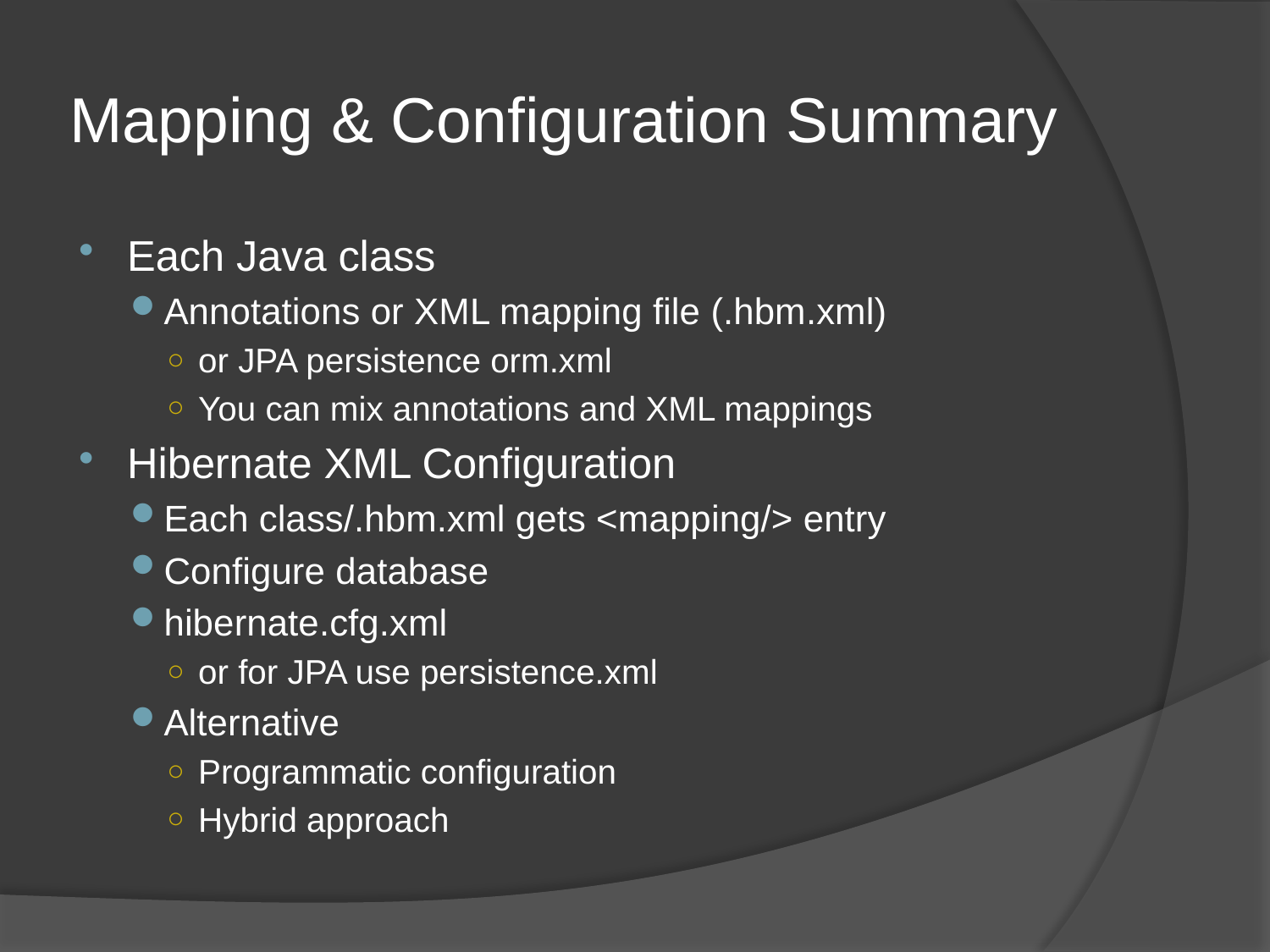

# Mapping & Configuration Summary
Each Java class
Annotations or XML mapping file (.hbm.xml)
or JPA persistence orm.xml
You can mix annotations and XML mappings
Hibernate XML Configuration
Each class/.hbm.xml gets <mapping/> entry
Configure database
hibernate.cfg.xml
or for JPA use persistence.xml
Alternative
Programmatic configuration
Hybrid approach